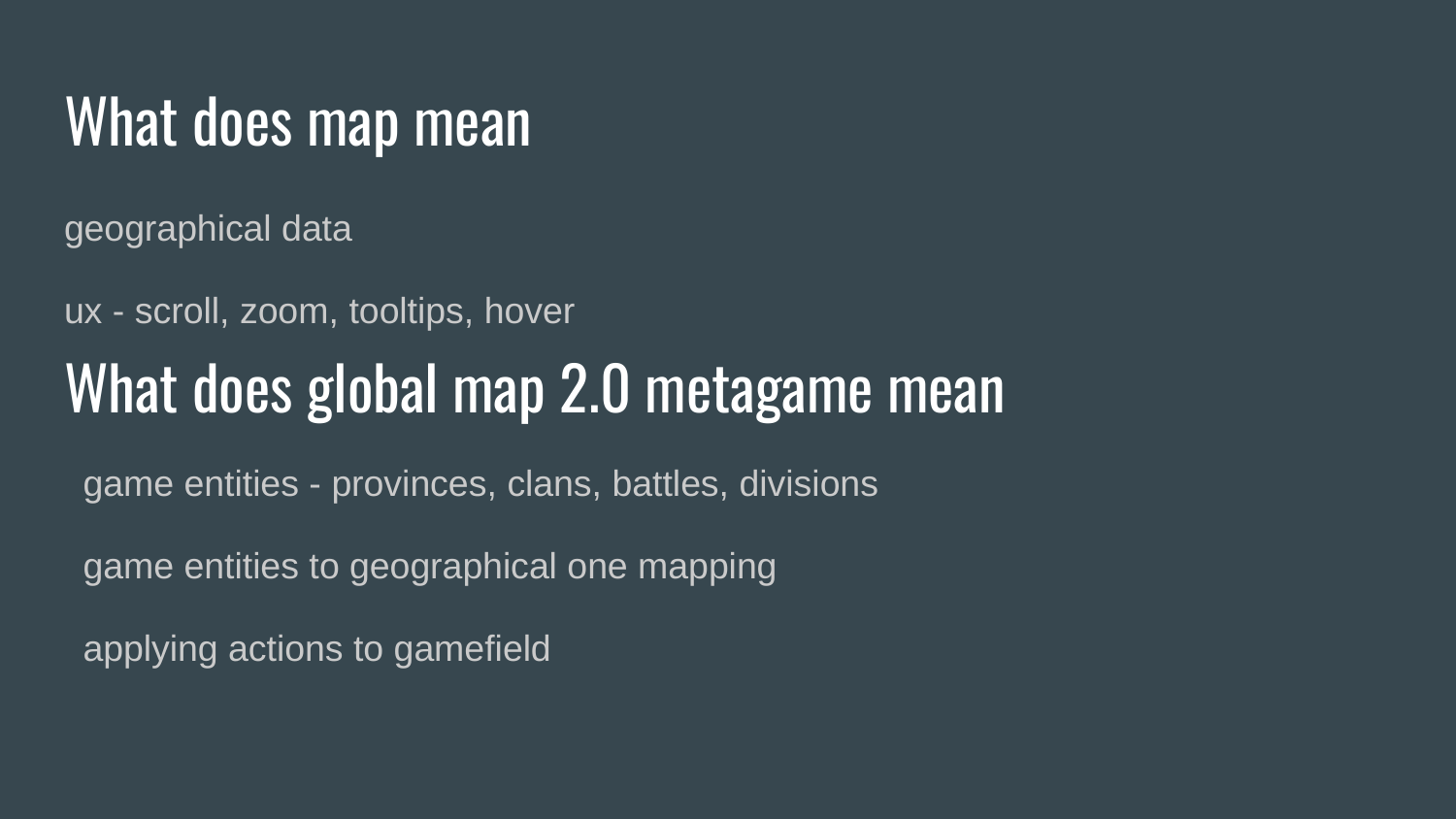

# What does map mean
geographical data
ux - scroll, zoom, tooltips, hover
What does global map 2.0 metagame mean
game entities - provinces, clans, battles, divisions
game entities to geographical one mapping
applying actions to gamefield